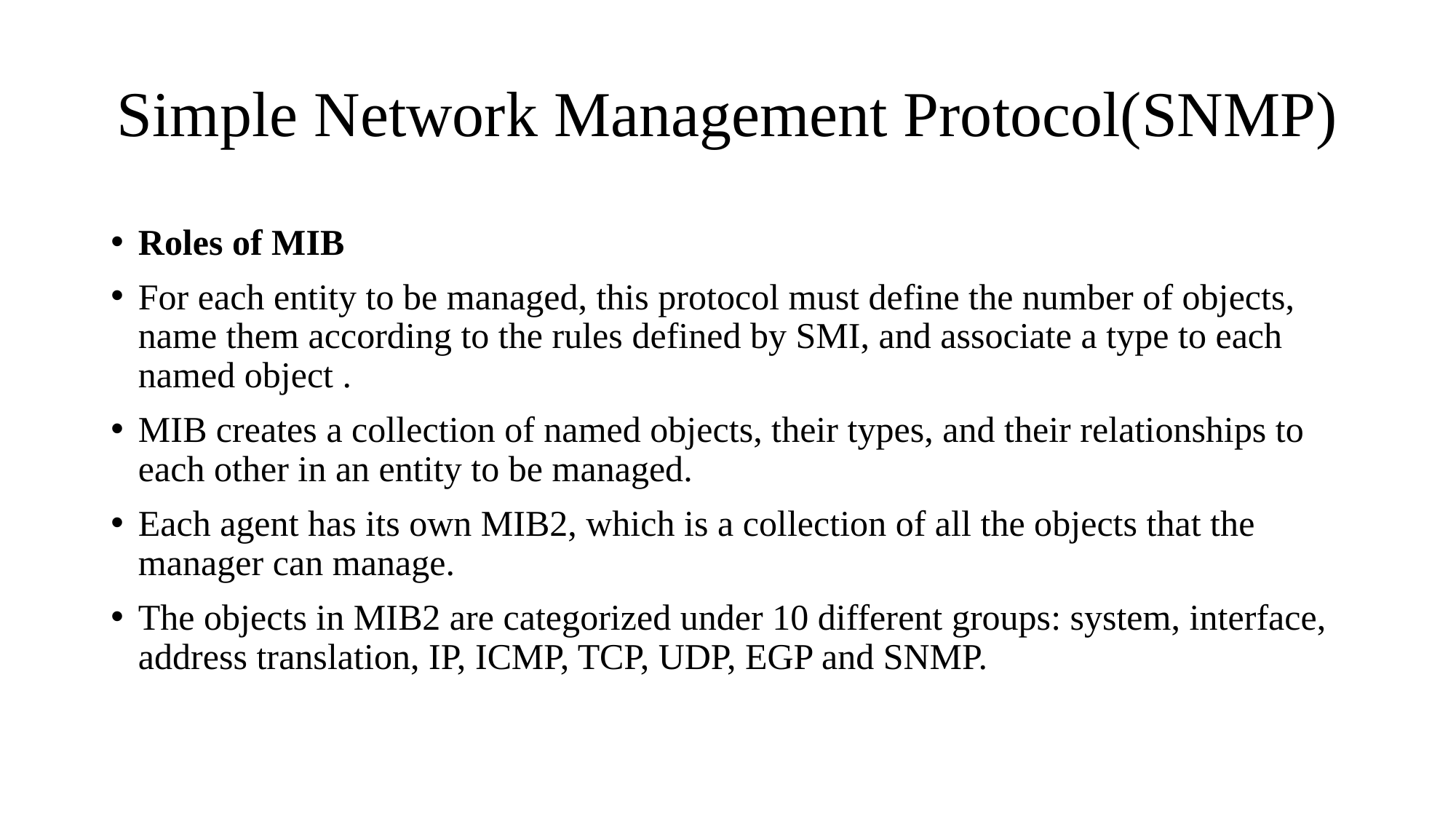

# Simple Network Management Protocol(SNMP)
Roles of MIB
For each entity to be managed, this protocol must define the number of objects, name them according to the rules defined by SMI, and associate a type to each named object .
MIB creates a collection of named objects, their types, and their relationships to each other in an entity to be managed.
Each agent has its own MIB2, which is a collection of all the objects that the manager can manage.
The objects in MIB2 are categorized under 10 different groups: system, interface, address translation, IP, ICMP, TCP, UDP, EGP and SNMP.